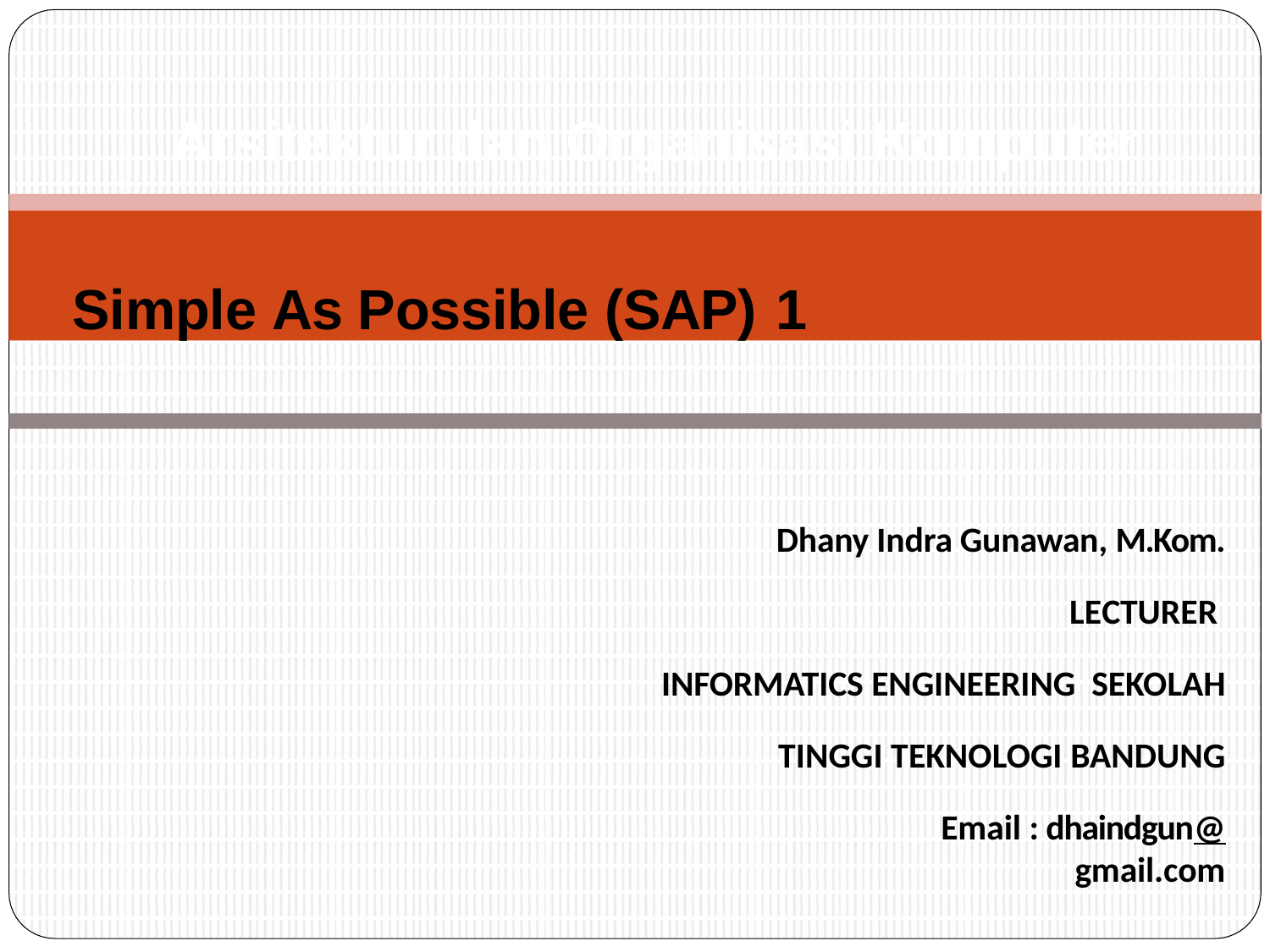

# Arsitektur dan Organisasi Komputer

Simple As Possible (SAP) 1

Dhany Indra Gunawan, M.Kom.
LECTURER  INFORMATICS ENGINEERING  SEKOLAH TINGGI TEKNOLOGI BANDUNG
Email : dhaindgun@gmail.com